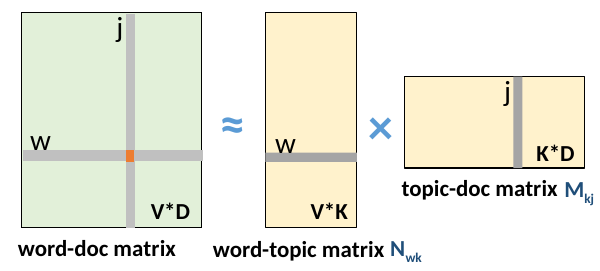

j

j

≈
×
w
w
K*D

topic-doc matrix
Mkj
V*K
V*D
word-doc matrix
Nwk
word-topic matrix